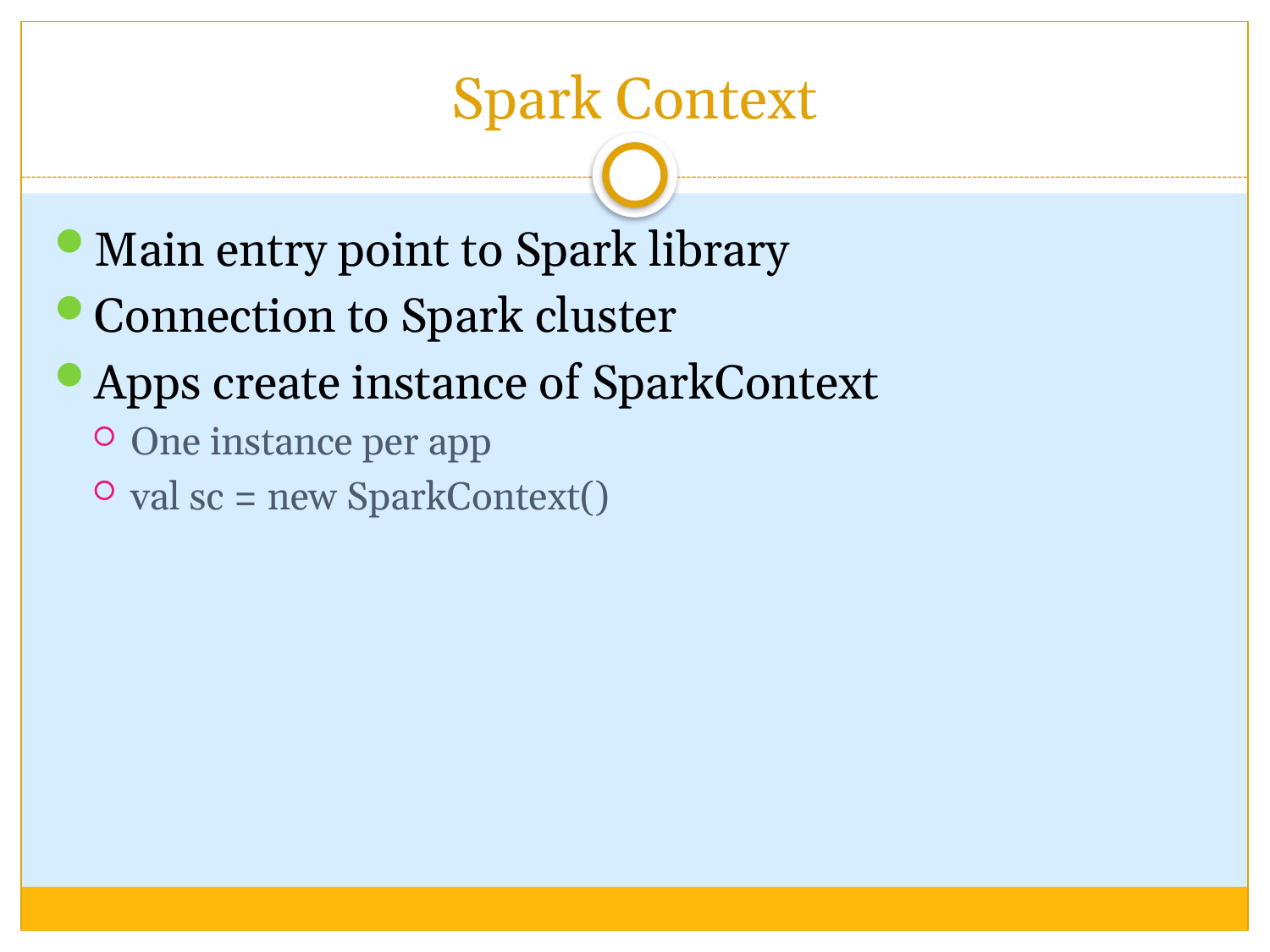

# Spark Context
Main entry point to Spark library
Connection to Spark cluster
Apps create instance of SparkContext
One instance per app
val sc = new SparkContext()